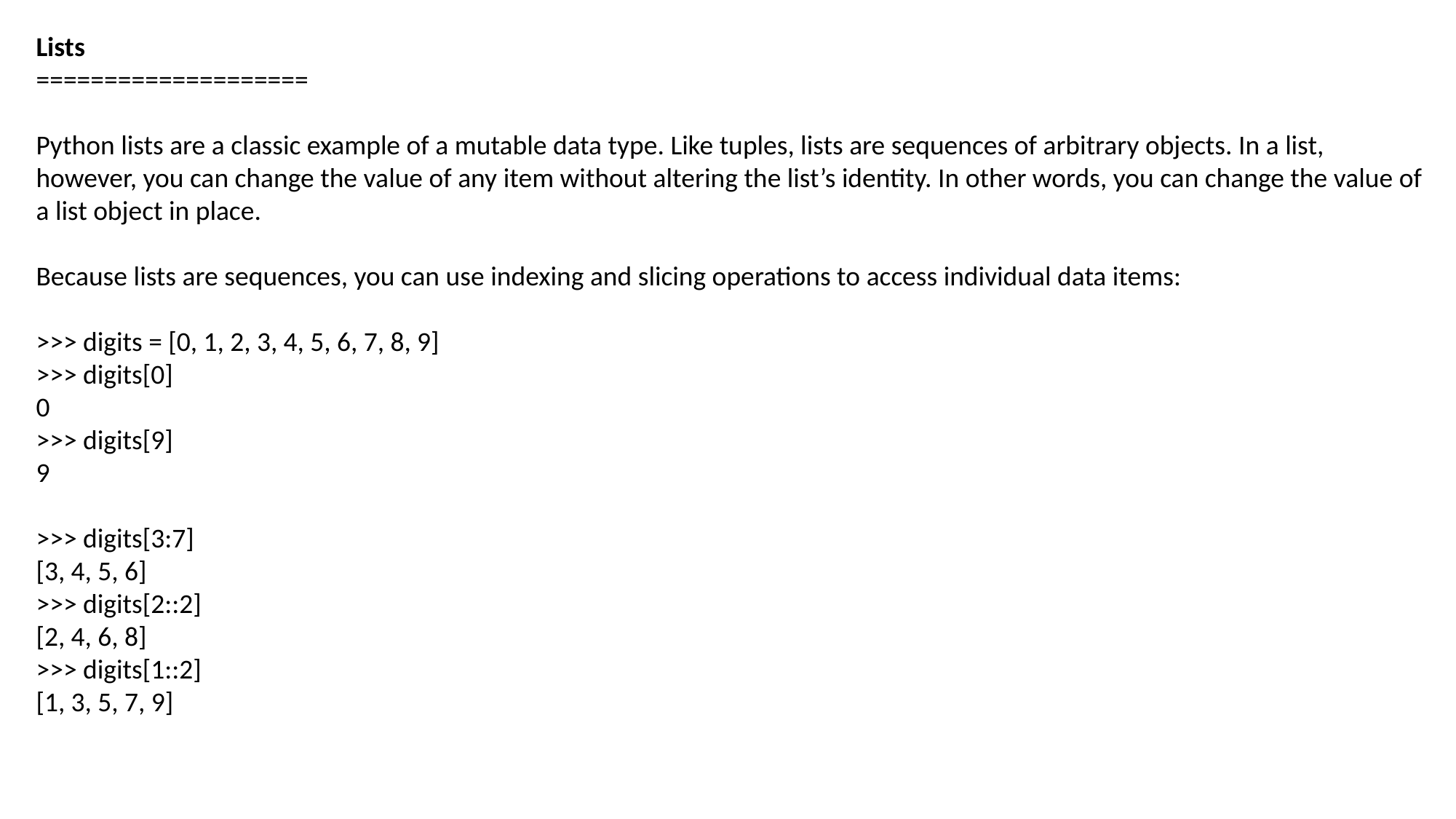

Lists
====================

Python lists are a classic example of a mutable data type. Like tuples, lists are sequences of arbitrary objects. In a list, however, you can change the value of any item without altering the list’s identity. In other words, you can change the value of a list object in place.

Because lists are sequences, you can use indexing and slicing operations to access individual data items:

>>> digits = [0, 1, 2, 3, 4, 5, 6, 7, 8, 9]
>>> digits[0]
0
>>> digits[9]
9

>>> digits[3:7]
[3, 4, 5, 6]
>>> digits[2::2]
[2, 4, 6, 8]
>>> digits[1::2]
[1, 3, 5, 7, 9]